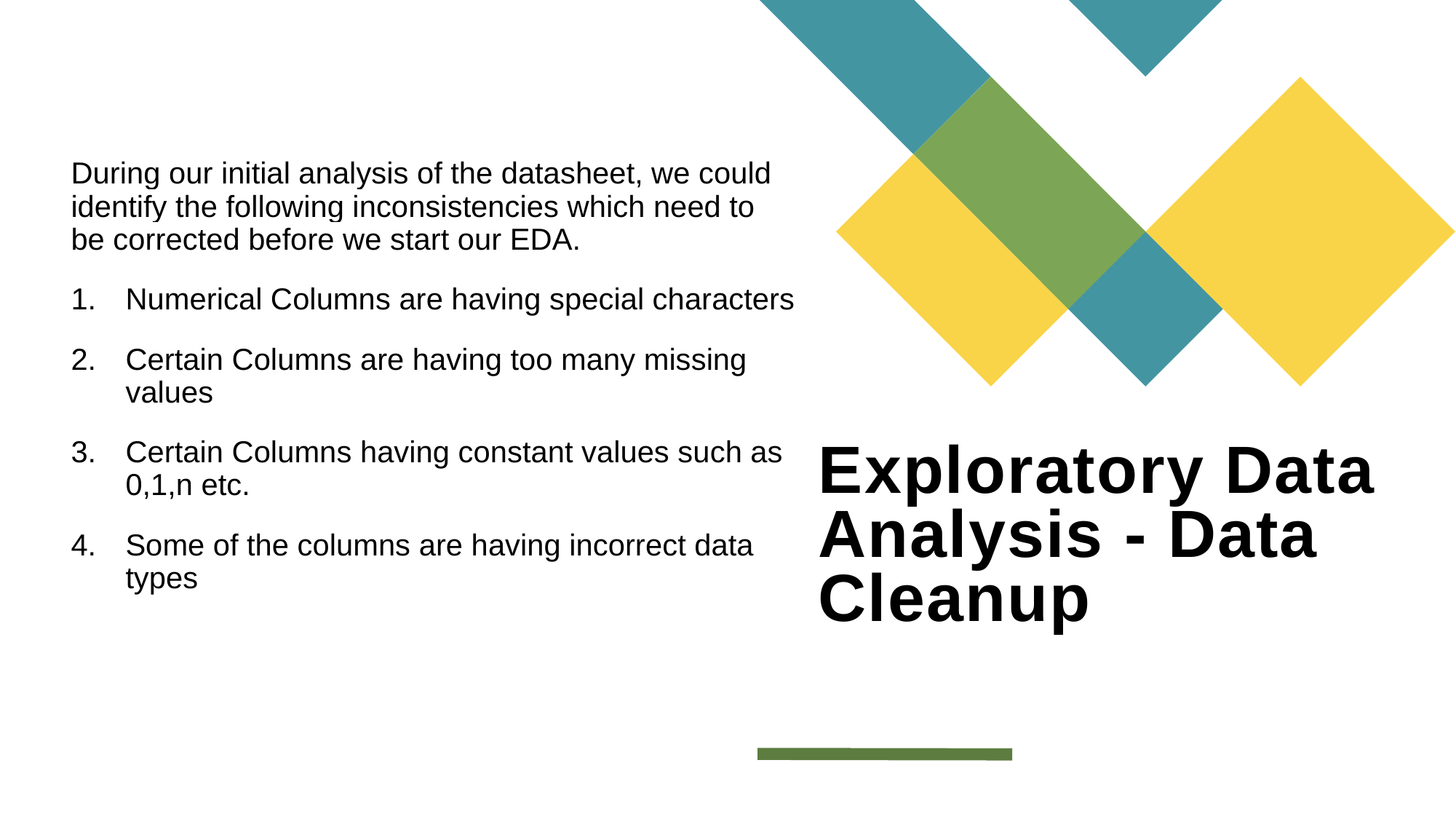

During our initial analysis of the datasheet, we could identify the following inconsistencies which need to be corrected before we start our EDA.
Numerical Columns are having special characters
Certain Columns are having too many missing values
Certain Columns having constant values such as 0,1,n etc.
Some of the columns are having incorrect data types

# Exploratory Data Analysis - Data Cleanup